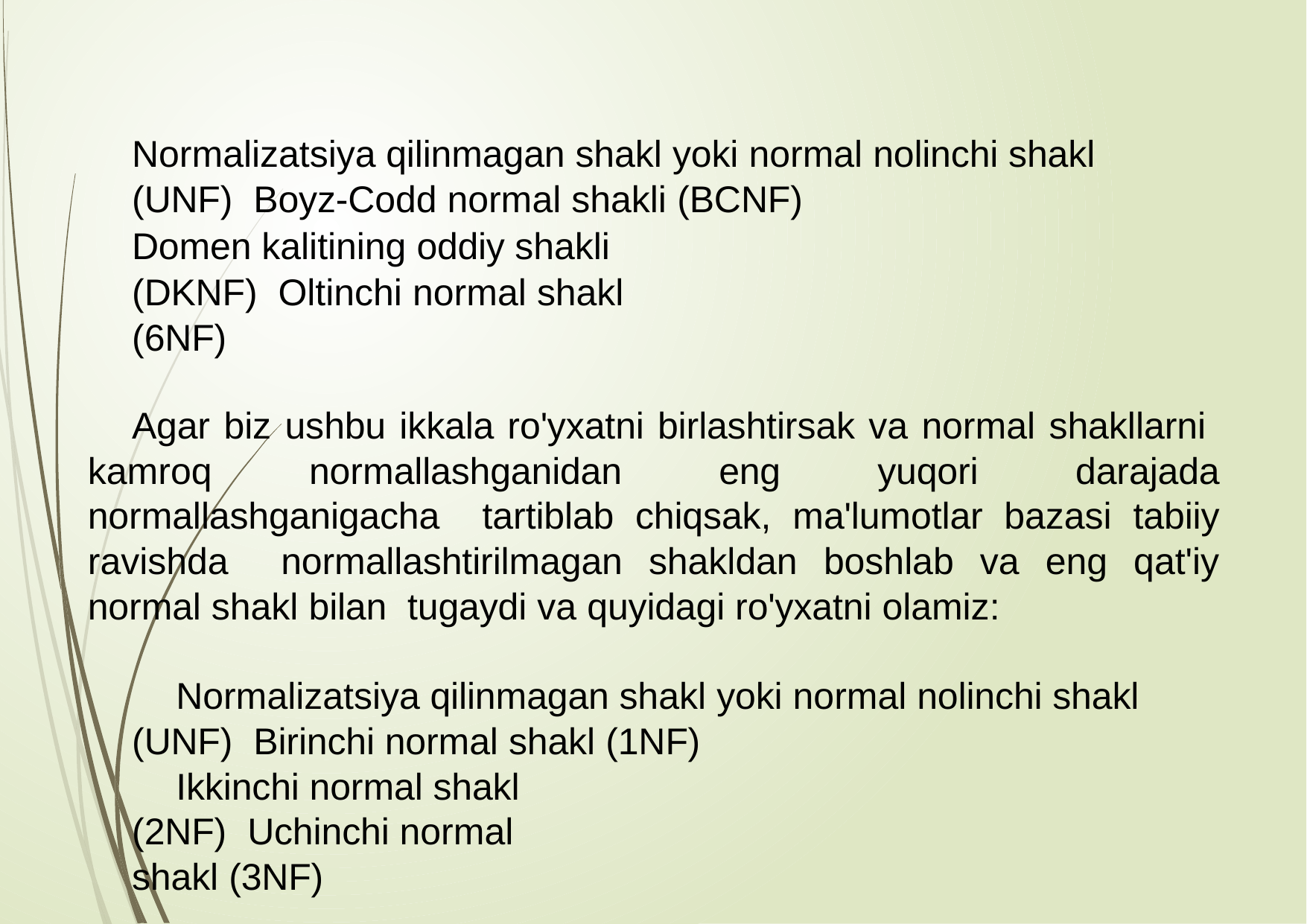

Normalizatsiya qilinmagan shakl yoki normal nolinchi shakl (UNF)  Boyz-Codd normal shakli (BCNF)
Domen kalitining oddiy shakli (DKNF)  Oltinchi normal shakl (6NF)

Agar biz ushbu ikkala ro'yxatni birlashtirsak va normal shakllarni  kamroq normallashganidan eng yuqori darajada normallashganigacha  tartiblab chiqsak, ma'lumotlar bazasi tabiiy ravishda  normallashtirilmagan shakldan boshlab va eng qat'iy normal shakl bilan  tugaydi va quyidagi ro'yxatni olamiz:

Normalizatsiya qilinmagan shakl yoki normal nolinchi shakl (UNF)  Birinchi normal shakl (1NF)
Ikkinchi normal shakl (2NF)  Uchinchi normal shakl (3NF)